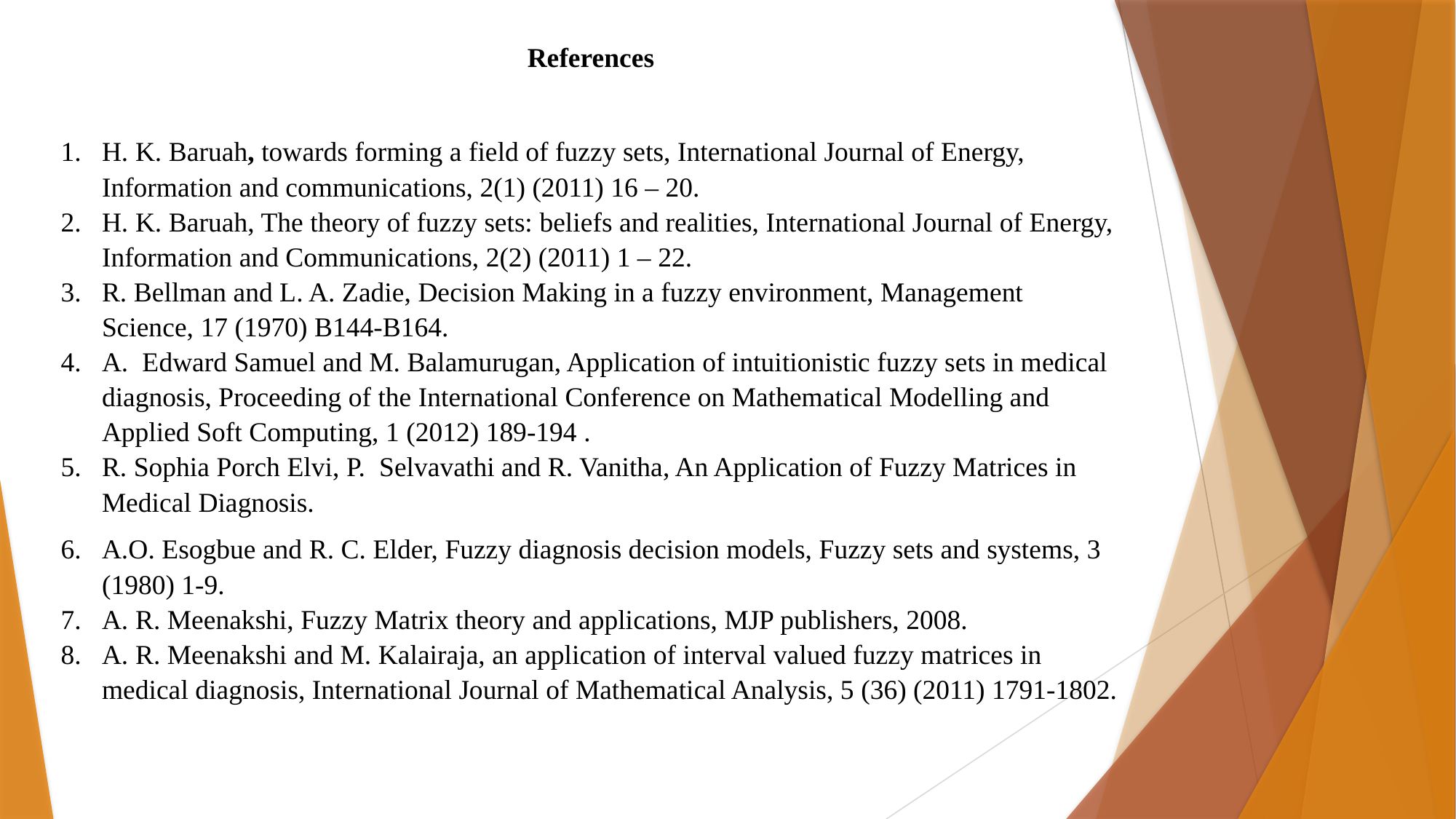

References

H. K. Baruah, towards forming a field of fuzzy sets, International Journal of Energy, Information and communications, 2(1) (2011) 16 – 20.
H. K. Baruah, The theory of fuzzy sets: beliefs and realities, International Journal of Energy, Information and Communications, 2(2) (2011) 1 – 22.
R. Bellman and L. A. Zadie, Decision Making in a fuzzy environment, Management Science, 17 (1970) B144-B164.
A.  Edward Samuel and M. Balamurugan, Application of intuitionistic fuzzy sets in medical diagnosis, Proceeding of the International Conference on Mathematical Modelling and Applied Soft Computing, 1 (2012) 189-194 .
R. Sophia Porch Elvi, P.  Selvavathi and R. Vanitha, An Application of Fuzzy Matrices in Medical Diagnosis.
A.O. Esogbue and R. C. Elder, Fuzzy diagnosis decision models, Fuzzy sets and systems, 3 (1980) 1-9.
A. R. Meenakshi, Fuzzy Matrix theory and applications, MJP publishers, 2008.
A. R. Meenakshi and M. Kalairaja, an application of interval valued fuzzy matrices in medical diagnosis, International Journal of Mathematical Analysis, 5 (36) (2011) 1791-1802.